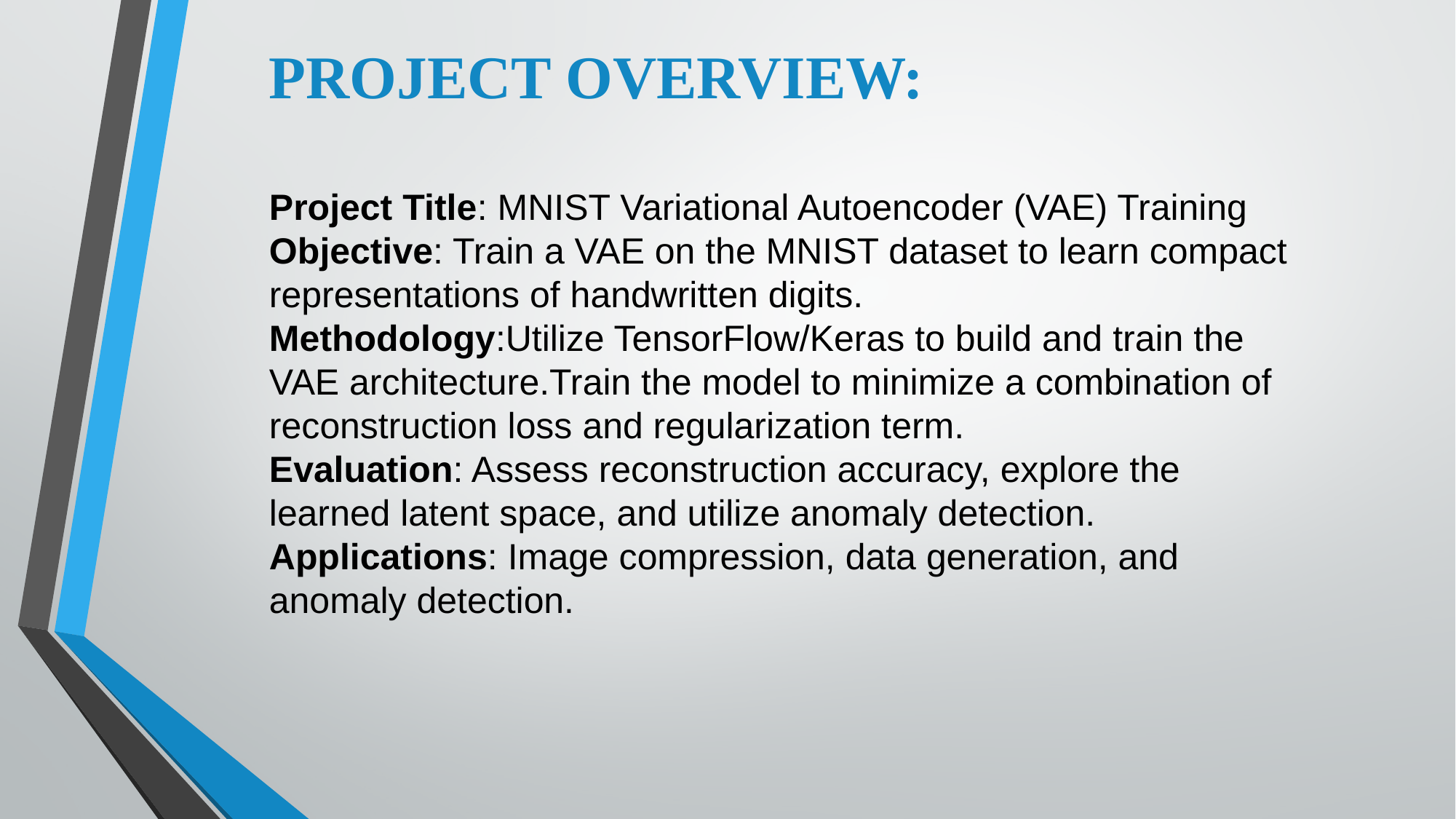

PROJECT OVERVIEW:

Project Title: MNIST Variational Autoencoder (VAE) Training
Objective: Train a VAE on the MNIST dataset to learn compact representations of handwritten digits.
Methodology:Utilize TensorFlow/Keras to build and train the VAE architecture.Train the model to minimize a combination of reconstruction loss and regularization term.
Evaluation: Assess reconstruction accuracy, explore the learned latent space, and utilize anomaly detection.
Applications: Image compression, data generation, and anomaly detection.